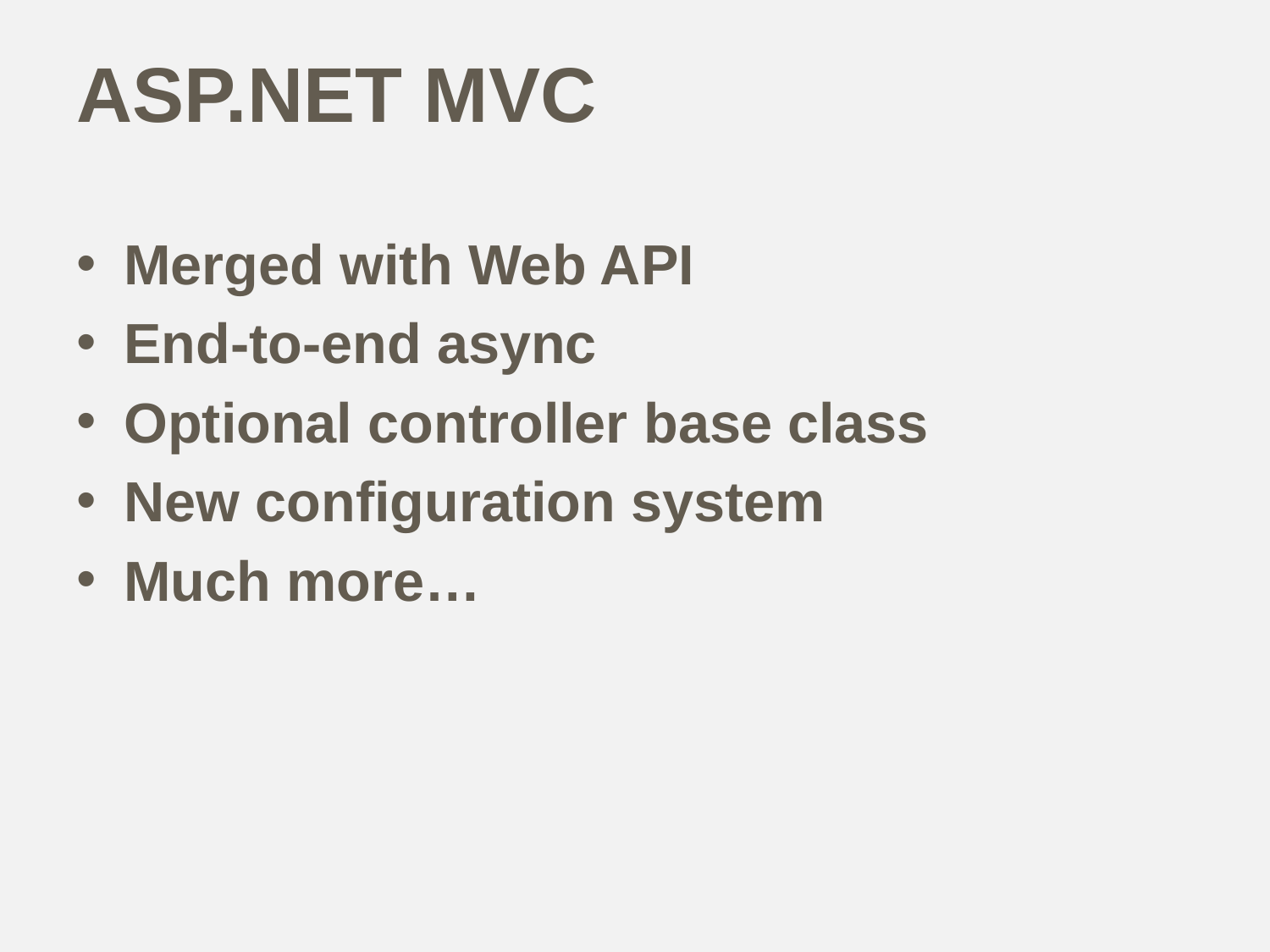

# ASP.NET MVC
Merged with Web API
End-to-end async
Optional controller base class
New configuration system
Much more…